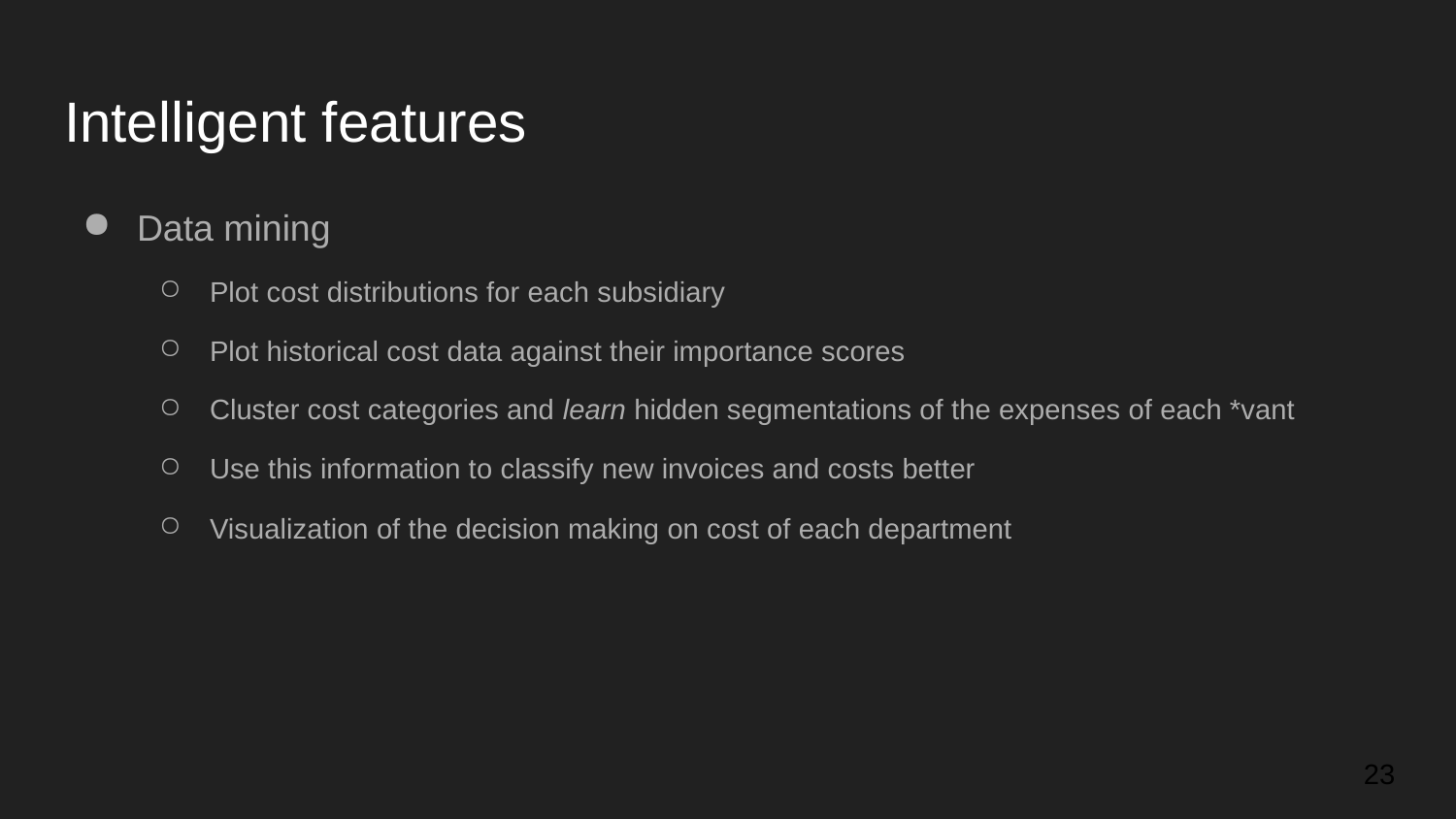

# Intelligent features
Data mining
Plot cost distributions for each subsidiary
Plot historical cost data against their importance scores
Cluster cost categories and learn hidden segmentations of the expenses of each *vant
Use this information to classify new invoices and costs better
Visualization of the decision making on cost of each department
23